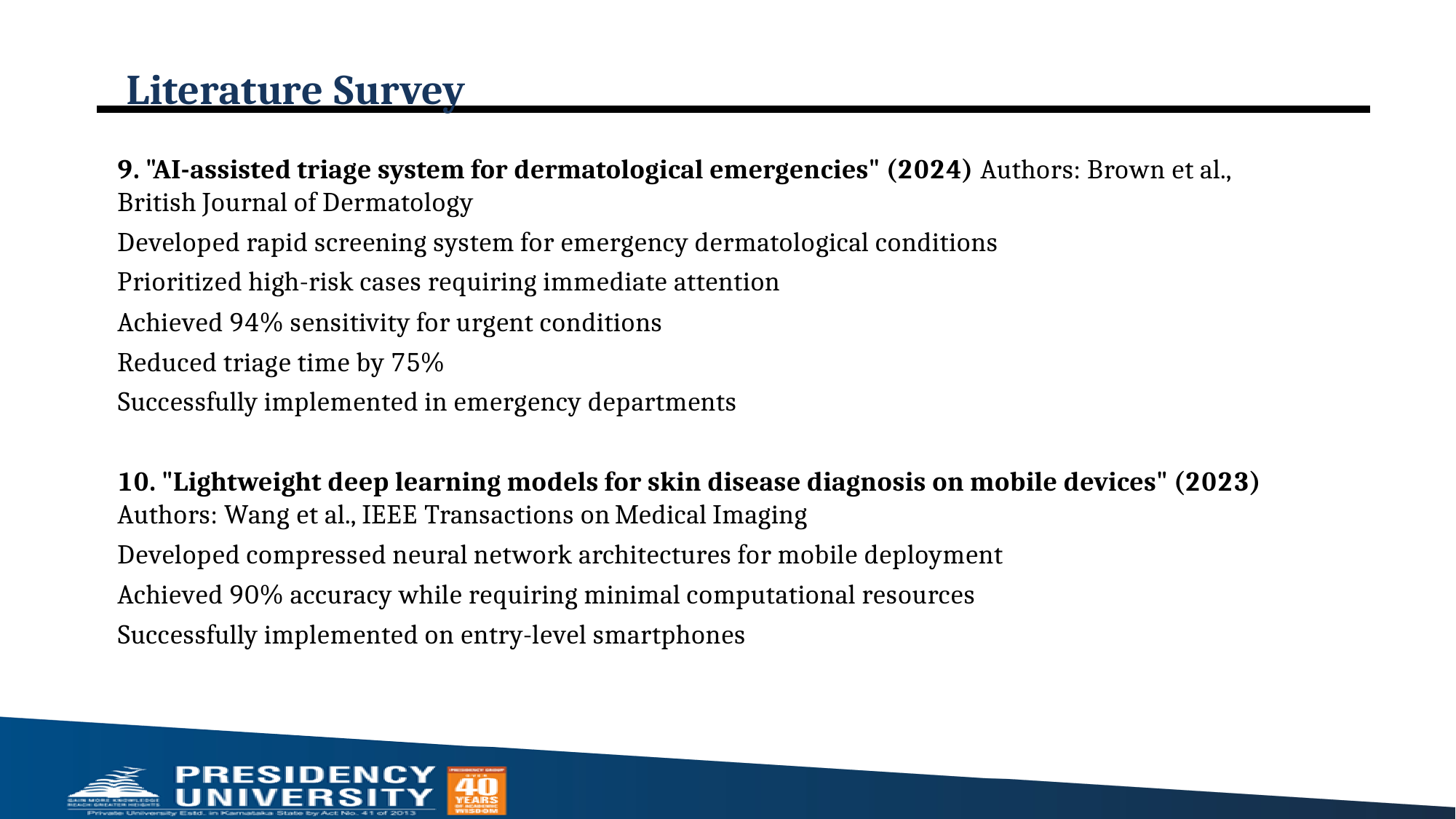

# Literature Survey
9. "AI-assisted triage system for dermatological emergencies" (2024) Authors: Brown et al., British Journal of Dermatology
Developed rapid screening system for emergency dermatological conditions
Prioritized high-risk cases requiring immediate attention
Achieved 94% sensitivity for urgent conditions
Reduced triage time by 75%
Successfully implemented in emergency departments

10. "Lightweight deep learning models for skin disease diagnosis on mobile devices" (2023) Authors: Wang et al., IEEE Transactions on Medical Imaging
Developed compressed neural network architectures for mobile deployment
Achieved 90% accuracy while requiring minimal computational resources
Successfully implemented on entry-level smartphones